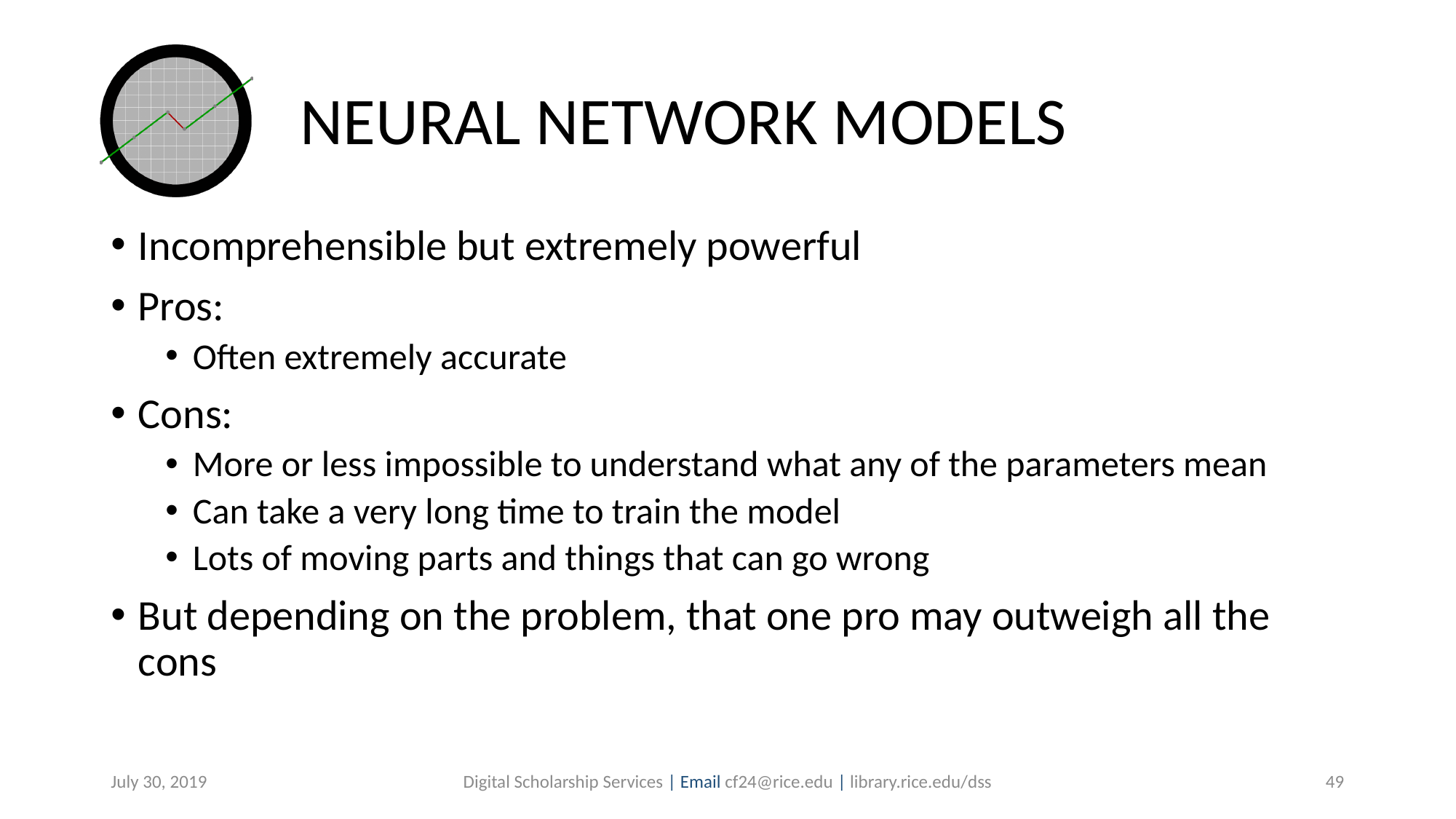

# NEURAL NETWORK MODELS
Incomprehensible but extremely powerful
Pros:
Often extremely accurate
Cons:
More or less impossible to understand what any of the parameters mean
Can take a very long time to train the model
Lots of moving parts and things that can go wrong
But depending on the problem, that one pro may outweigh all the cons
July 30, 2019
Digital Scholarship Services | Email cf24@rice.edu | library.rice.edu/dss
49